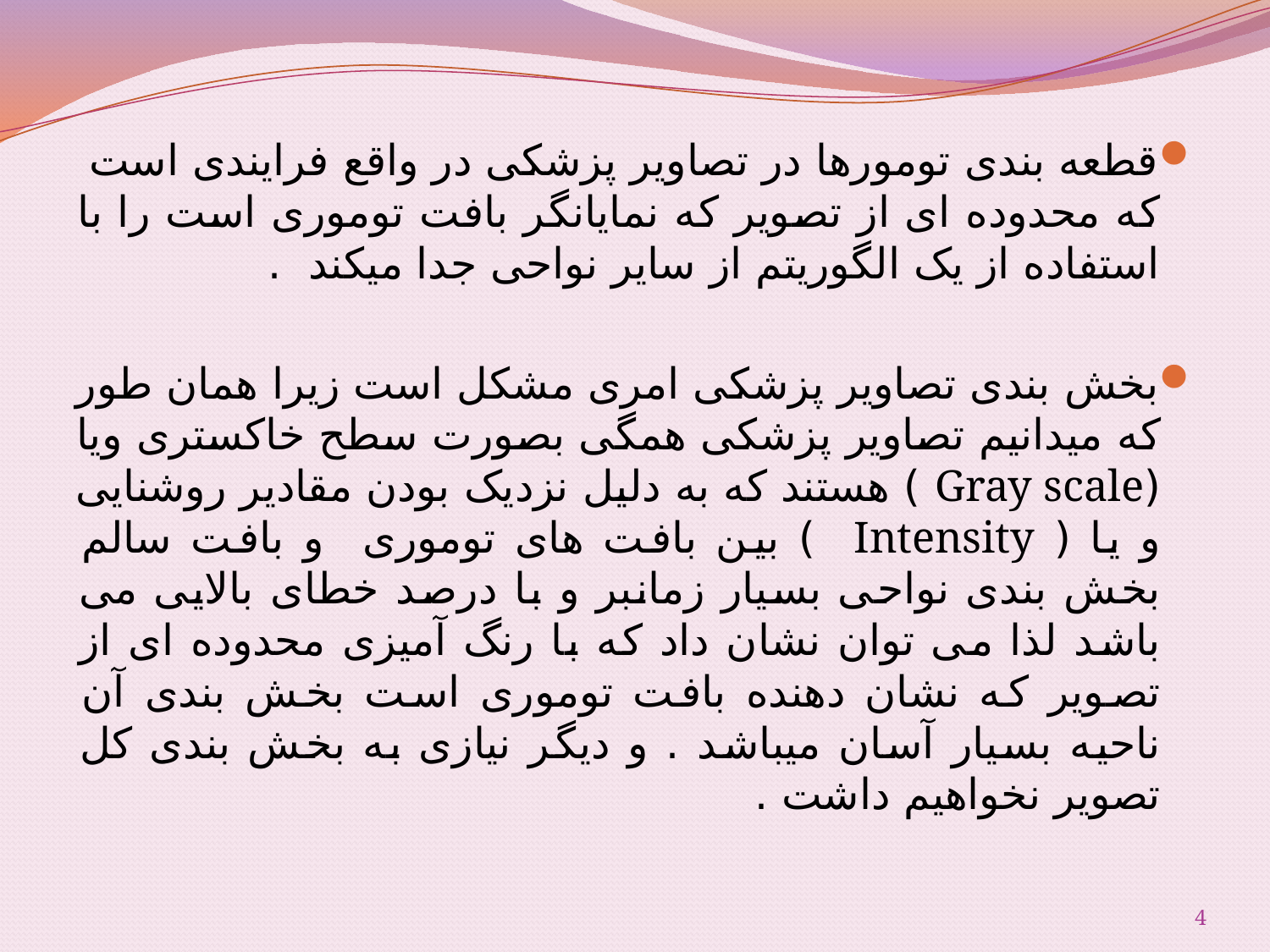

قطعه بندی تومورها در تصاویر پزشکی در واقع فرایندی است  که محدوده ای از تصویر که نمایانگر بافت توموری است را با استفاده از یک الگوریتم از سایر نواحی جدا میکند  .

بخش بندی تصاویر پزشکی امری مشکل است زیرا همان طور که میدانیم تصاویر پزشکی همگی بصورت سطح خاکستری ویا (Gray scale ) هستند که به دلیل نزدیک بودن مقادیر روشنایی و یا ( Intensity  ) بین بافت های توموری  و بافت سالم بخش بندی نواحی بسیار زمانبر و با درصد خطای بالایی می باشد لذا می توان نشان داد که با رنگ آمیزی محدوده ای از تصویر که نشان دهنده بافت توموری است بخش بندی آن ناحیه بسیار آسان میباشد . و دیگر نیازی به بخش بندی کل تصویر نخواهیم داشت .
4